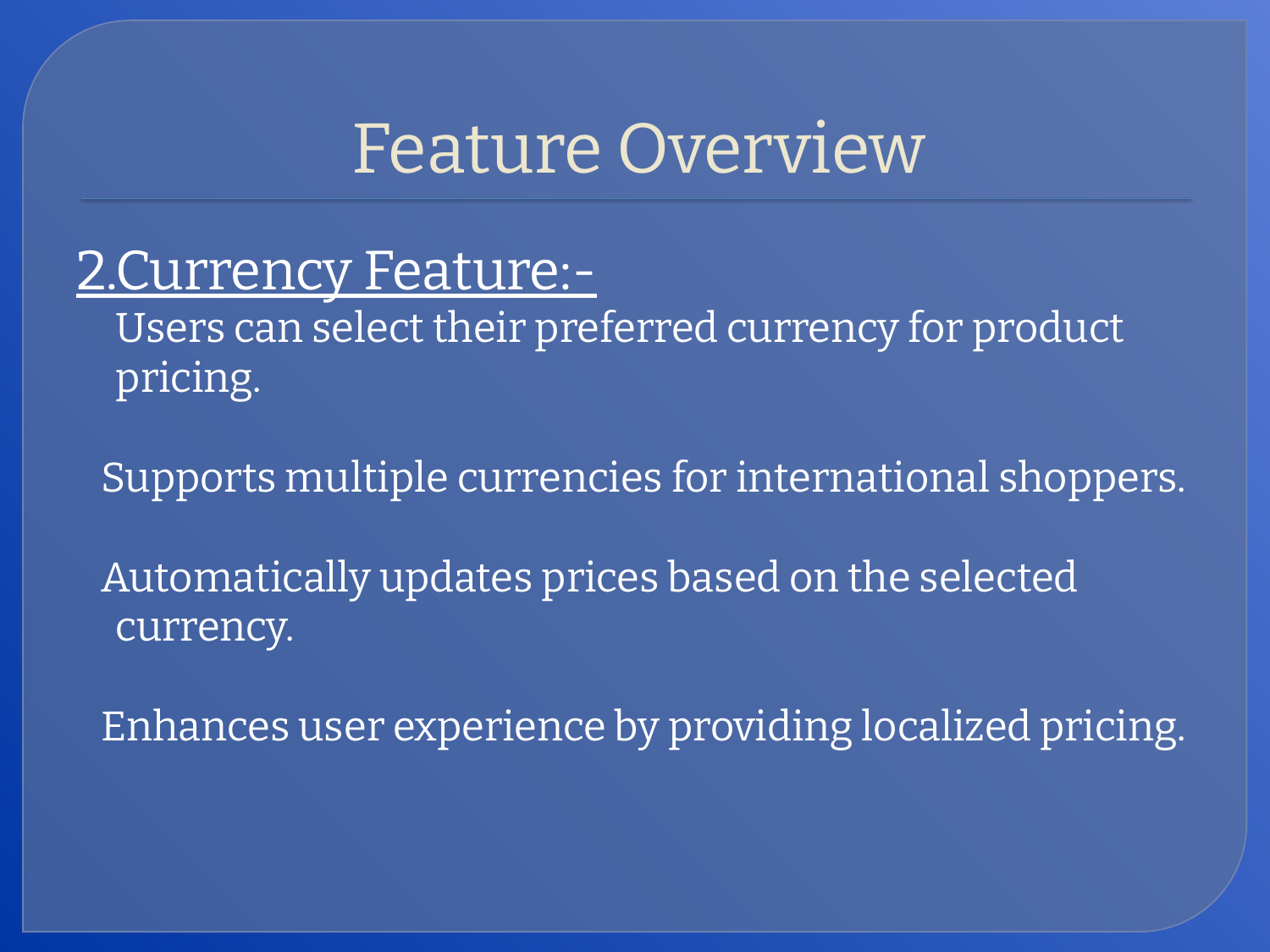

# Feature Overview
2.Currency Feature:-
Users can select their preferred currency for product pricing.

   Supports multiple currencies for international shoppers.

   Automatically updates prices based on the selected currency.

   Enhances user experience by providing localized pricing.